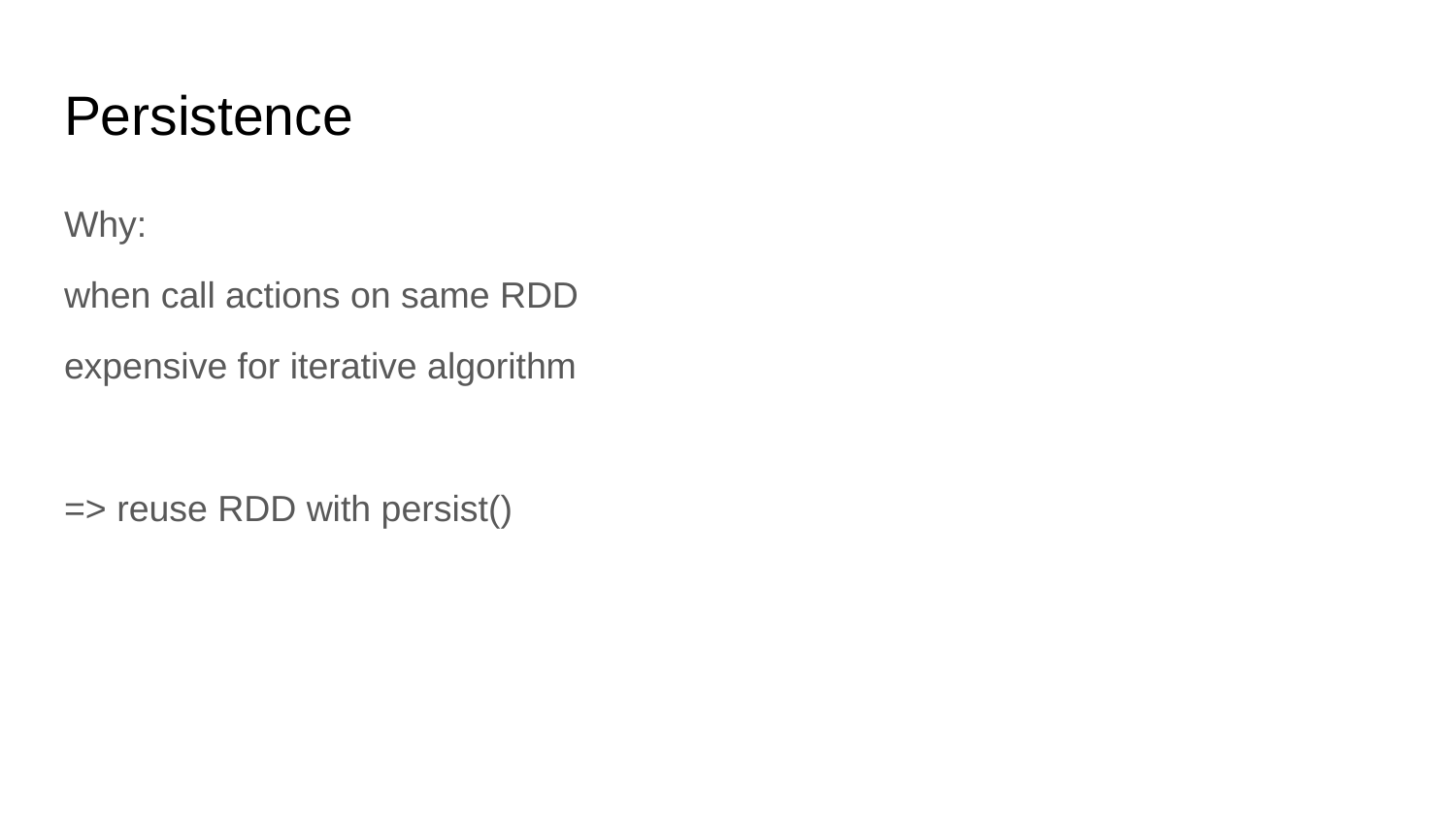

# Persistence
Why:
when call actions on same RDD
expensive for iterative algorithm

=> reuse RDD with persist()